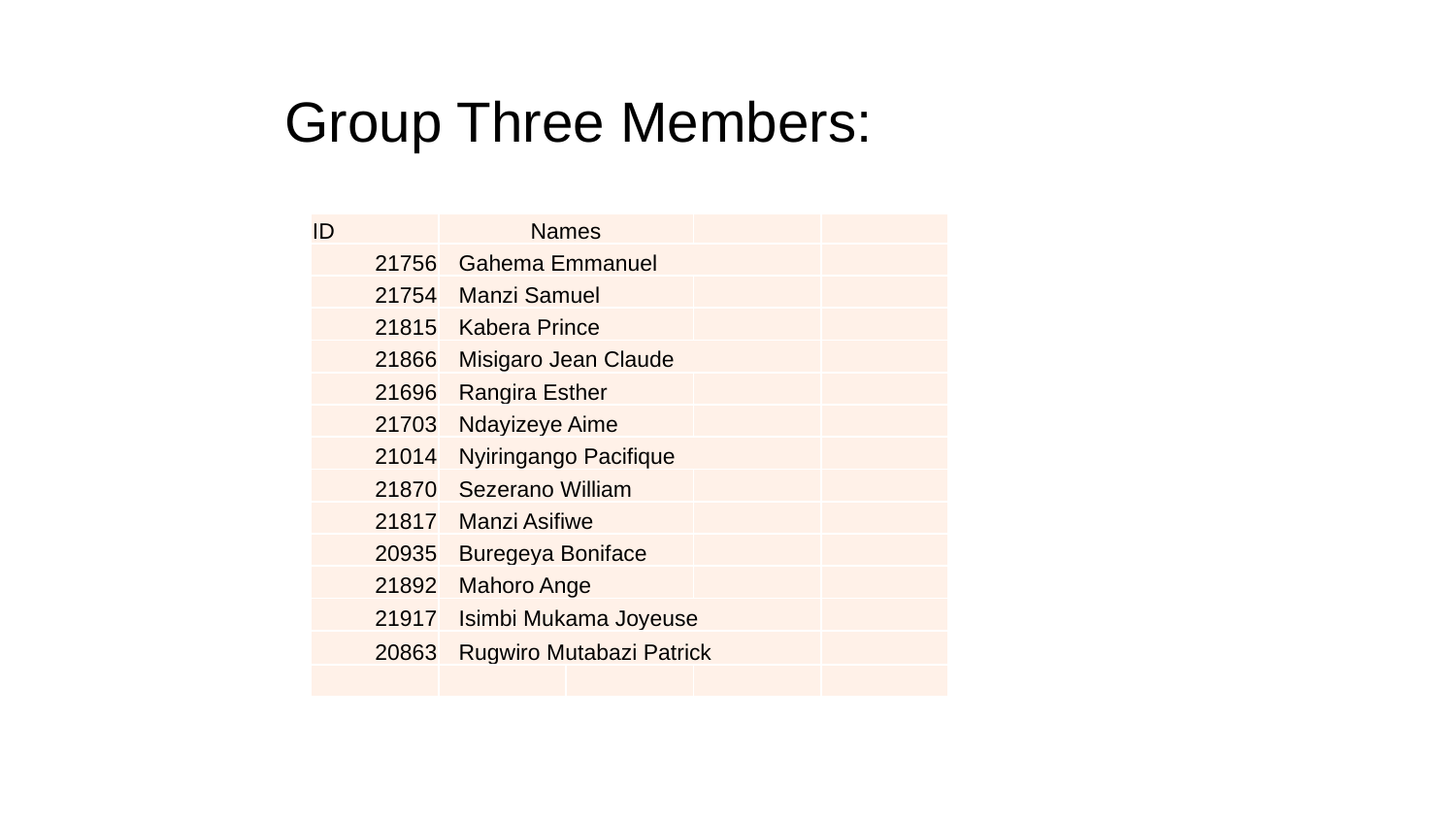

# Group Three Members:
| ID | Names |  |  |  |
| --- | --- | --- | --- | --- |
| 21756 | Gahema Emmanuel |  |  |  |
| 21754 | Manzi Samuel |  |  |  |
| 21815 | Kabera Prince |  |  |  |
| 21866 | Misigaro Jean Claude |  |  |  |
| 21696 | Rangira Esther |  |  |  |
| 21703 | Ndayizeye Aime |  |  |  |
| 21014 | Nyiringango Pacifique |  |  |  |
| 21870 | Sezerano William |  |  |  |
| 21817 | Manzi Asifiwe |  |  |  |
| 20935 | Buregeya Boniface |  |  |  |
| 21892 | Mahoro Ange |  |  |  |
| 21917 | Isimbi Mukama Joyeuse |  |  |  |
| 20863 | Rugwiro Mutabazi Patrick |  |  |  |
|  |  |  |  |  |